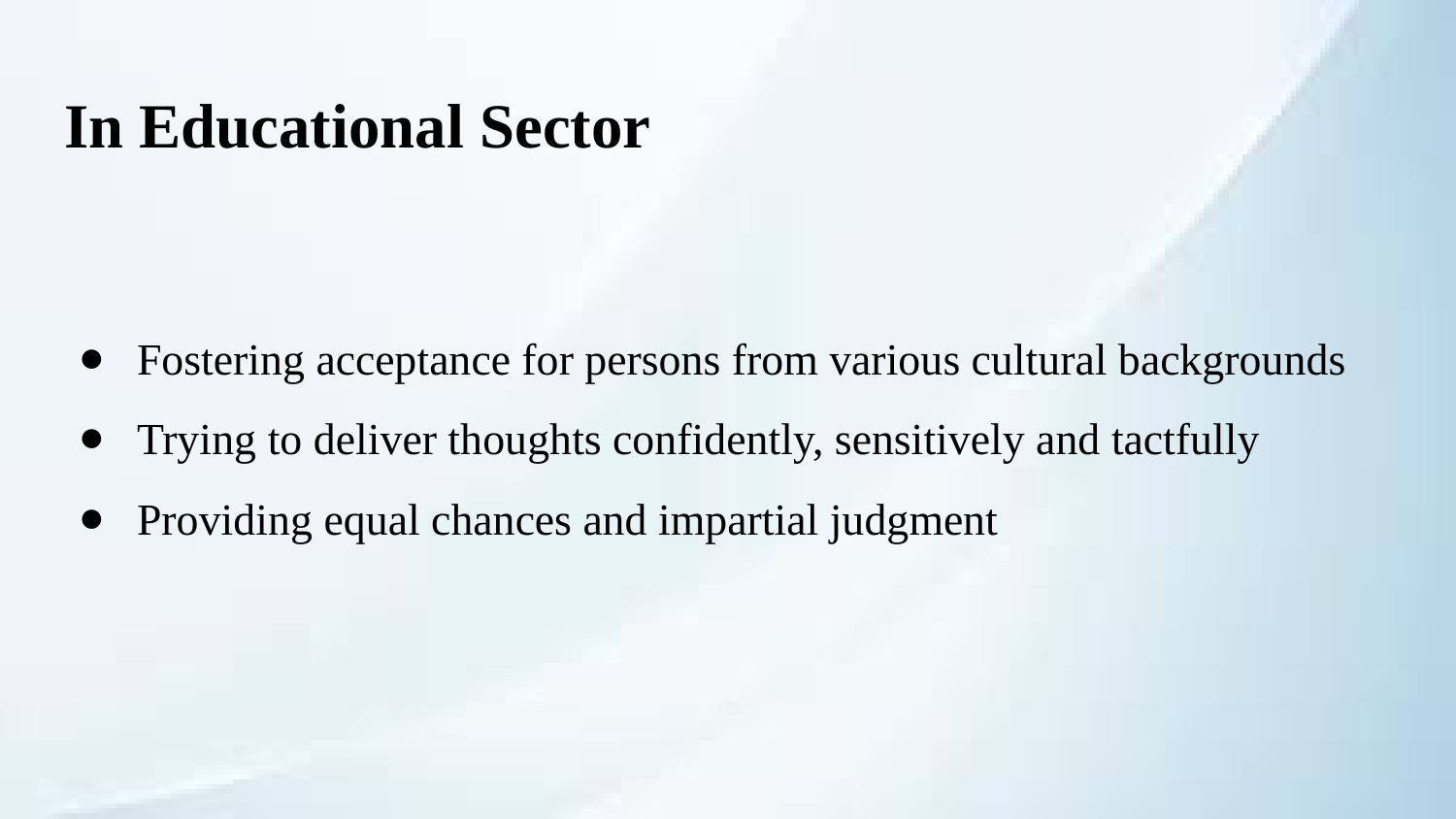

# In Educational Sector
Fostering acceptance for persons from various cultural backgrounds
Trying to deliver thoughts confidently, sensitively and tactfully
Providing equal chances and impartial judgment